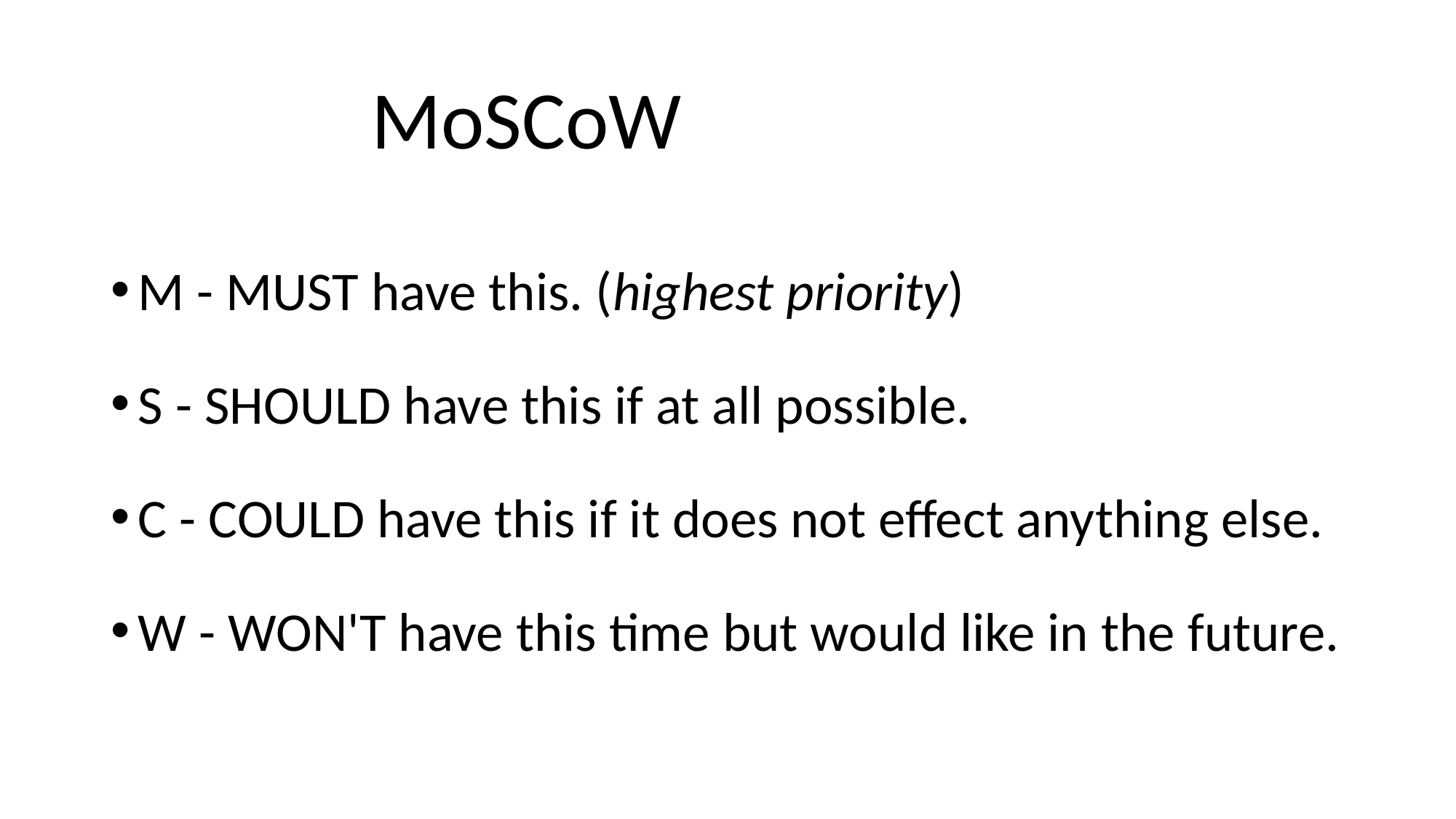

# MoSCoW
M - MUST have this. (highest priority)
S - SHOULD have this if at all possible.
C - COULD have this if it does not effect anything else.
W - WON'T have this time but would like in the future.